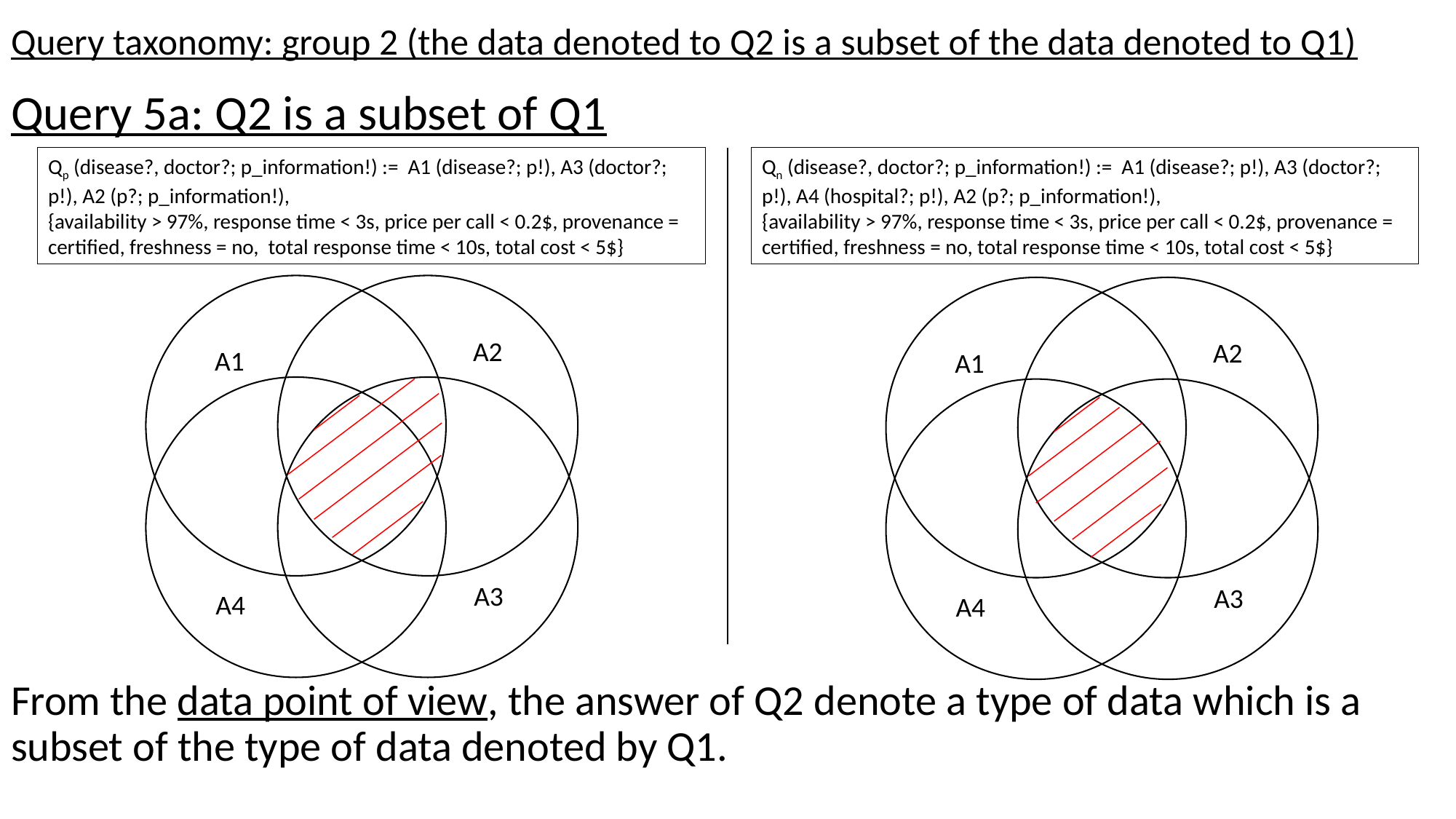

# Query taxonomy: group 2 (the data denoted to Q2 is a subset of the data denoted to Q1)
Query 5a: Q2 is a subset of Q1
Qp (disease?, doctor?; p_information!) :=  A1 (disease?; p!), A3 (doctor?; p!), A2 (p?; p_information!),
{availability > 97%, response time < 3s, price per call < 0.2$, provenance = certified, freshness = no,  total response time < 10s, total cost < 5$}
Qn (disease?, doctor?; p_information!) :=  A1 (disease?; p!), A3 (doctor?; p!), A4 (hospital?; p!), A2 (p?; p_information!),
{availability > 97%, response time < 3s, price per call < 0.2$, provenance = certified, freshness = no, total response time < 10s, total cost < 5$}

A2
A2
A1
A1

A3
A3
A4
A4
From the data point of view, the answer of Q2 denote a type of data which is a subset of the type of data denoted by Q1.